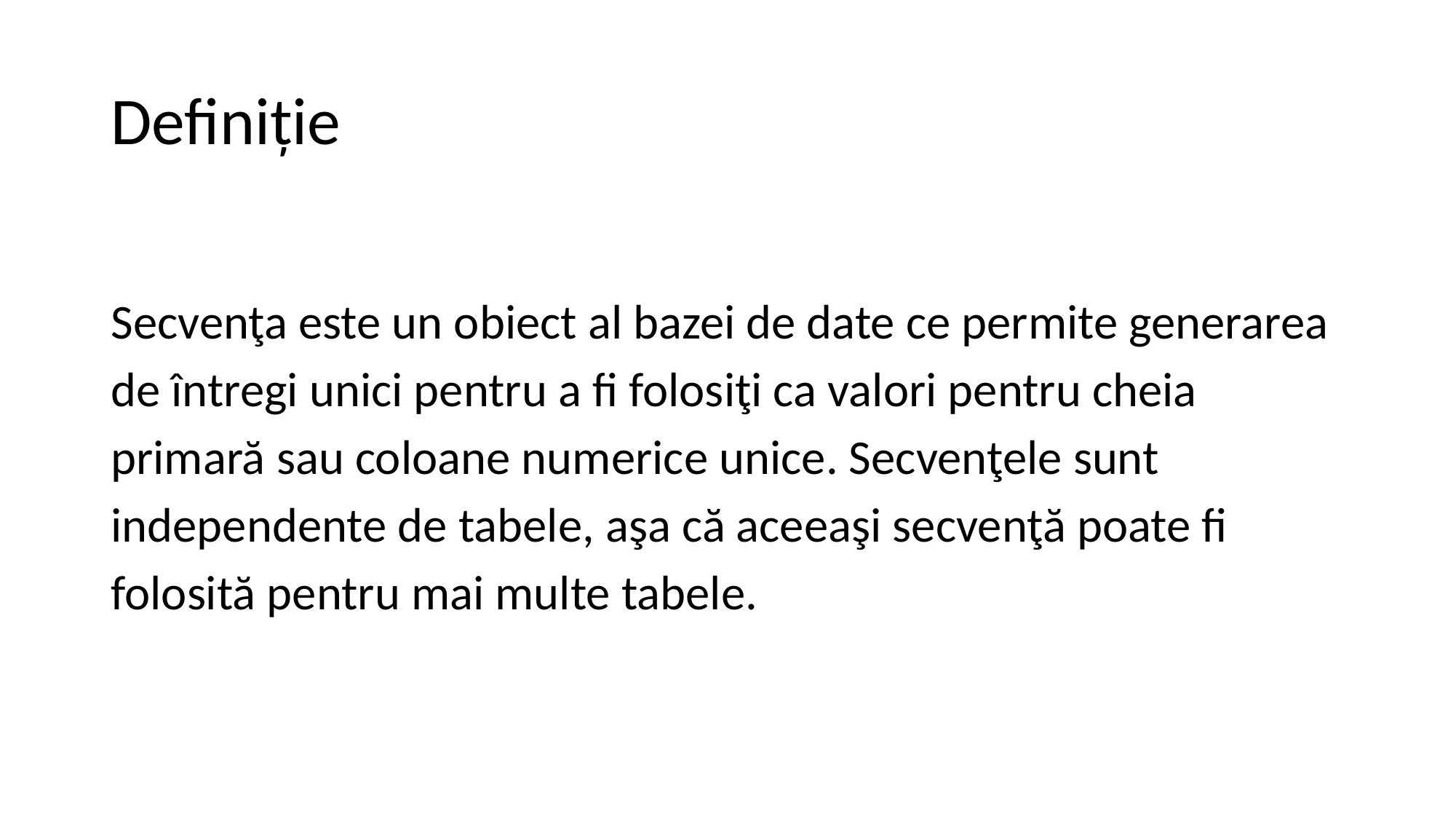

# Definiție

Secvenţa este un obiect al bazei de date ce permite generarea
de întregi unici pentru a fi folosiţi ca valori pentru cheia
primară sau coloane numerice unice. Secvenţele sunt
independente de tabele, aşa că aceeaşi secvenţă poate fi
folosită pentru mai multe tabele.